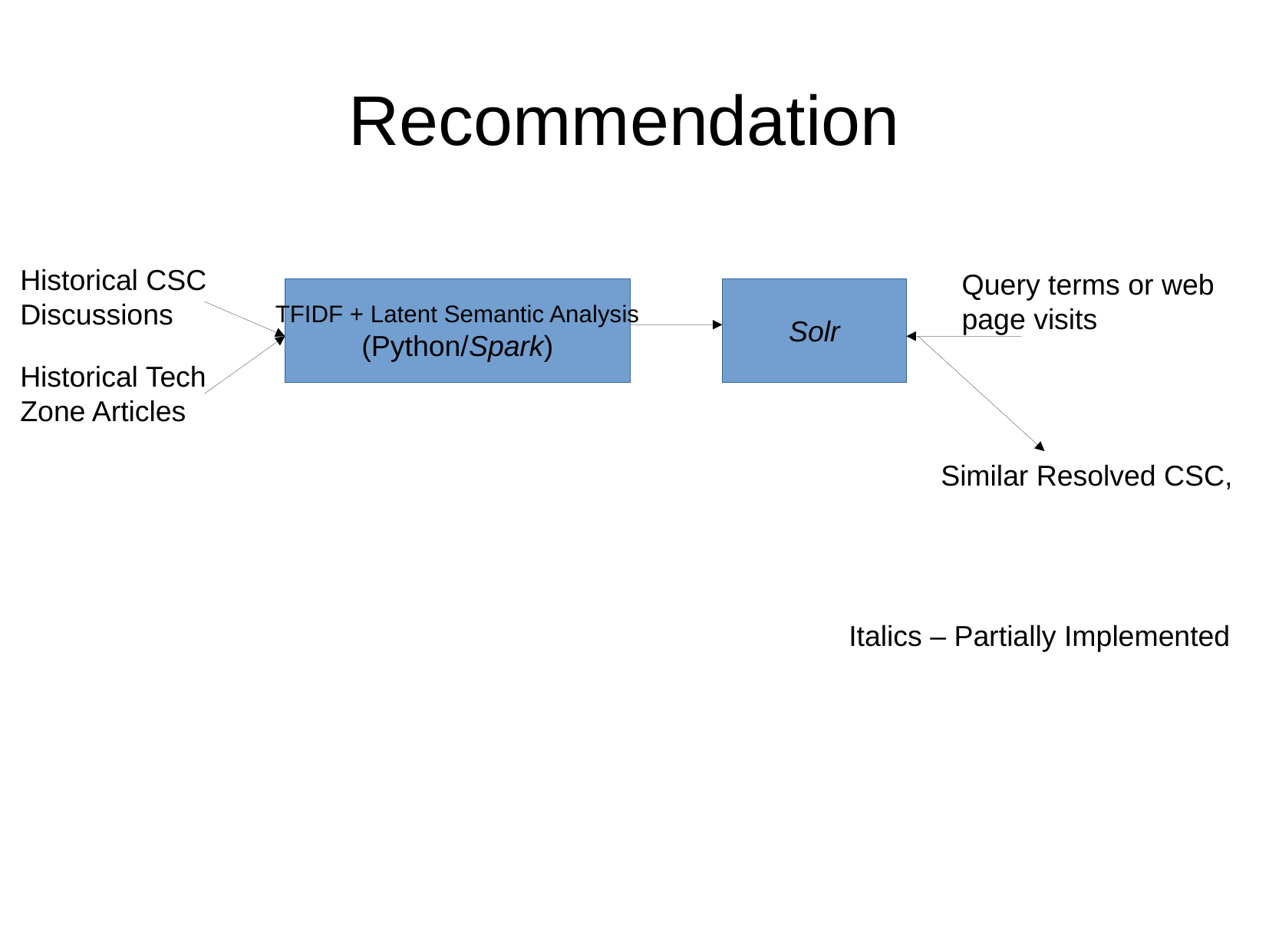

Recommendation
Historical CSC Discussions
Query terms or web page visits
TFIDF + Latent Semantic Analysis
(Python/Spark)
Solr

Historical Tech Zone Articles
Similar Resolved CSC,

Italics – Partially Implemented